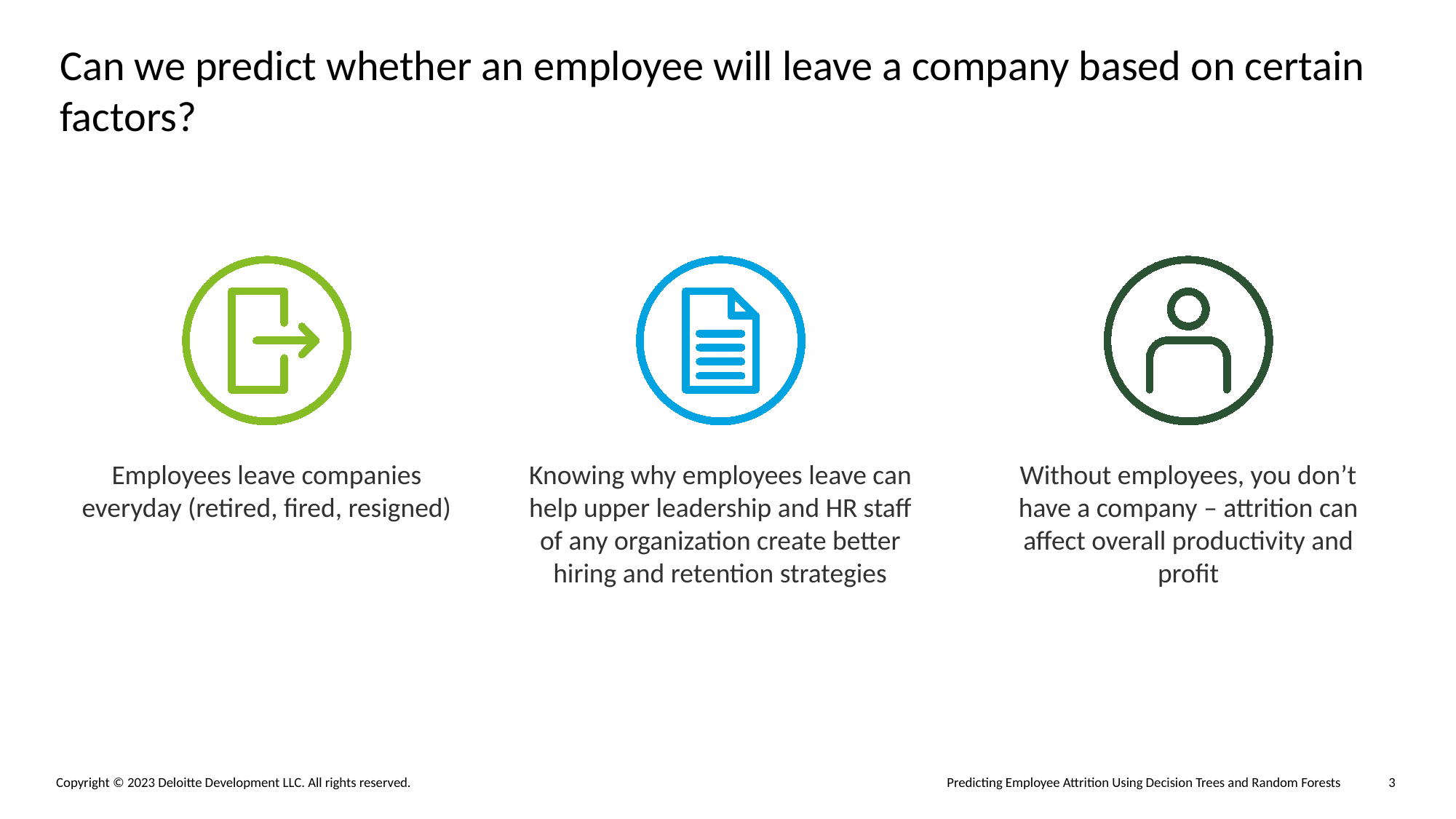

# Can we predict whether an employee will leave a company based on certain factors?

Employees leave companies everyday (retired, fired, resigned)
Knowing why employees leave can help upper leadership and HR staff of any organization create better hiring and retention strategies
Without employees, you don’t have a company – attrition can affect overall productivity and profit